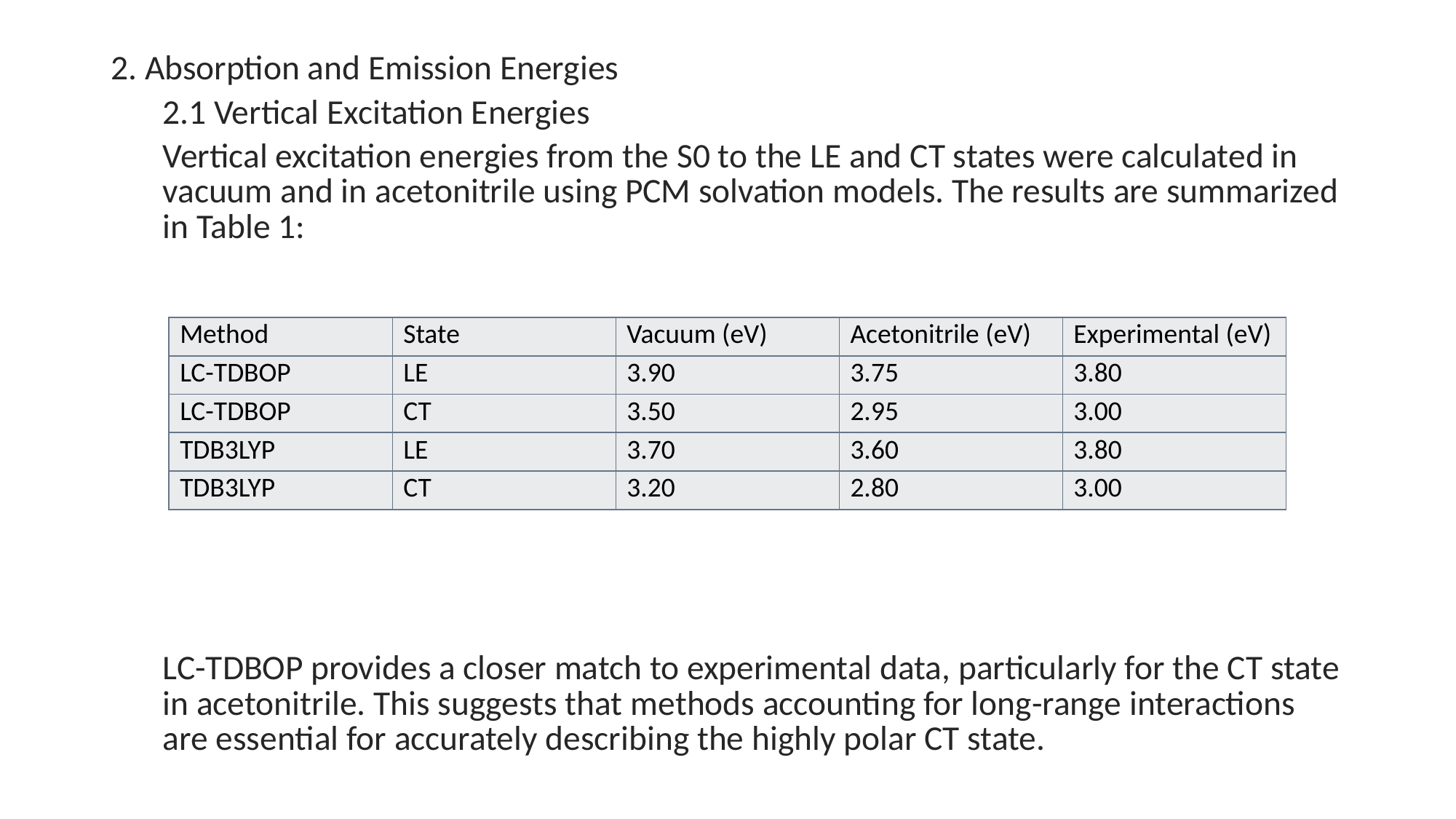

2. Absorption and Emission Energies
2.1 Vertical Excitation Energies
Vertical excitation energies from the S0 to the LE and CT states were calculated in vacuum and in acetonitrile using PCM solvation models. The results are summarized in Table 1:

LC-TDBOP provides a closer match to experimental data, particularly for the CT state in acetonitrile. This suggests that methods accounting for long-range interactions are essential for accurately describing the highly polar CT state.

| Method | State | Vacuum (eV) | Acetonitrile (eV) | Experimental (eV) |
| --- | --- | --- | --- | --- |
| LC-TDBOP | LE | 3.90 | 3.75 | 3.80 |
| LC-TDBOP | CT | 3.50 | 2.95 | 3.00 |
| TDB3LYP | LE | 3.70 | 3.60 | 3.80 |
| TDB3LYP | CT | 3.20 | 2.80 | 3.00 |